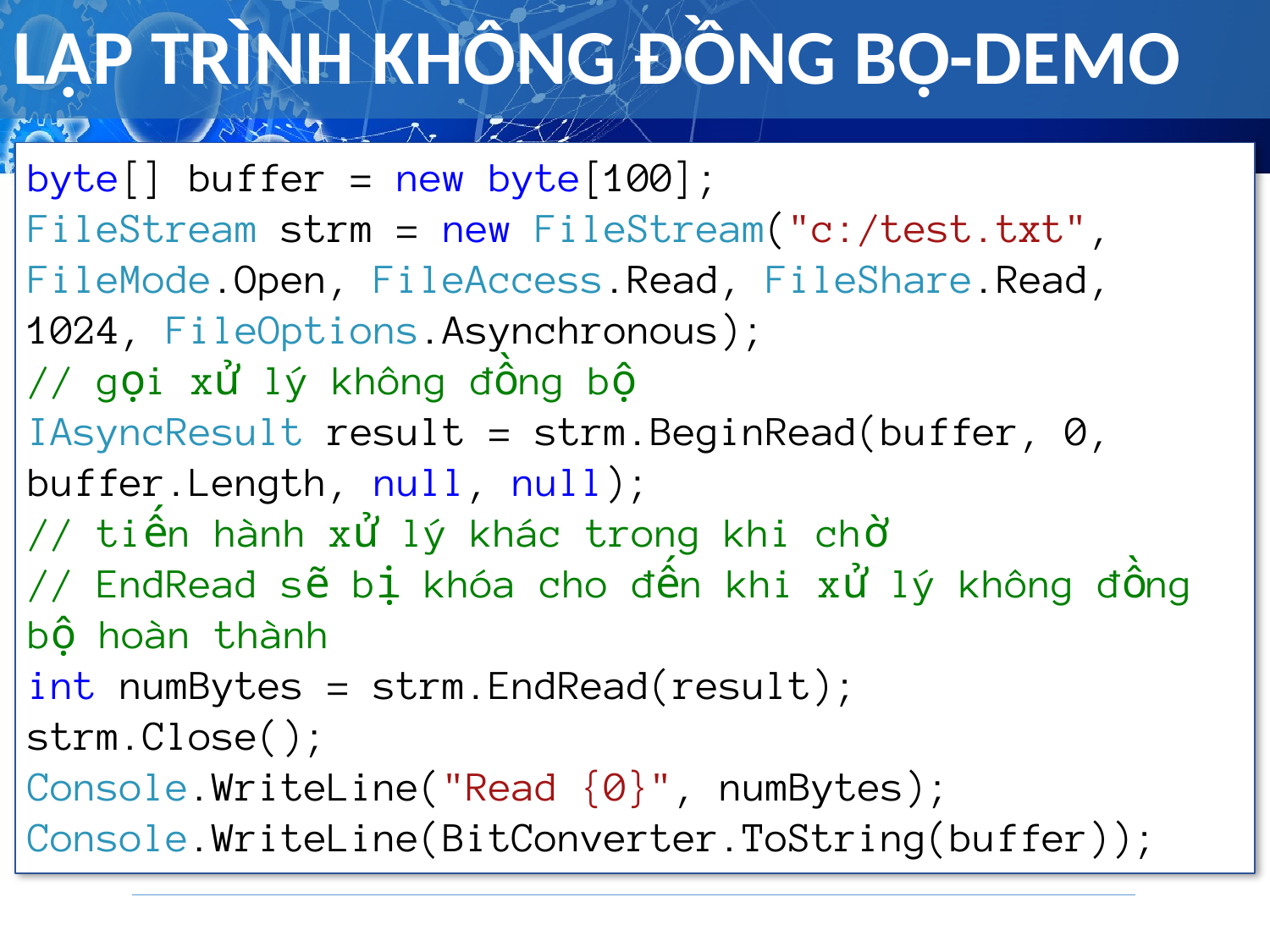

# LẬP TRÌNH KHÔNG ĐỒNG BỘ-DEMO
byte[] buffer = new byte[100];
FileStream strm = new FileStream("c:/test.txt", FileMode.Open, FileAccess.Read, FileShare.Read, 1024, FileOptions.Asynchronous);
// gọi xử lý không đồng bộ
IAsyncResult result = strm.BeginRead(buffer, 0, buffer.Length, null, null);
// tiến hành xử lý khác trong khi chờ
// EndRead sẽ bị khóa cho đến khi xử lý không đồng bộ hoàn thành
int numBytes = strm.EndRead(result);
strm.Close();
Console.WriteLine("Read {0}", numBytes);
Console.WriteLine(BitConverter.ToString(buffer));